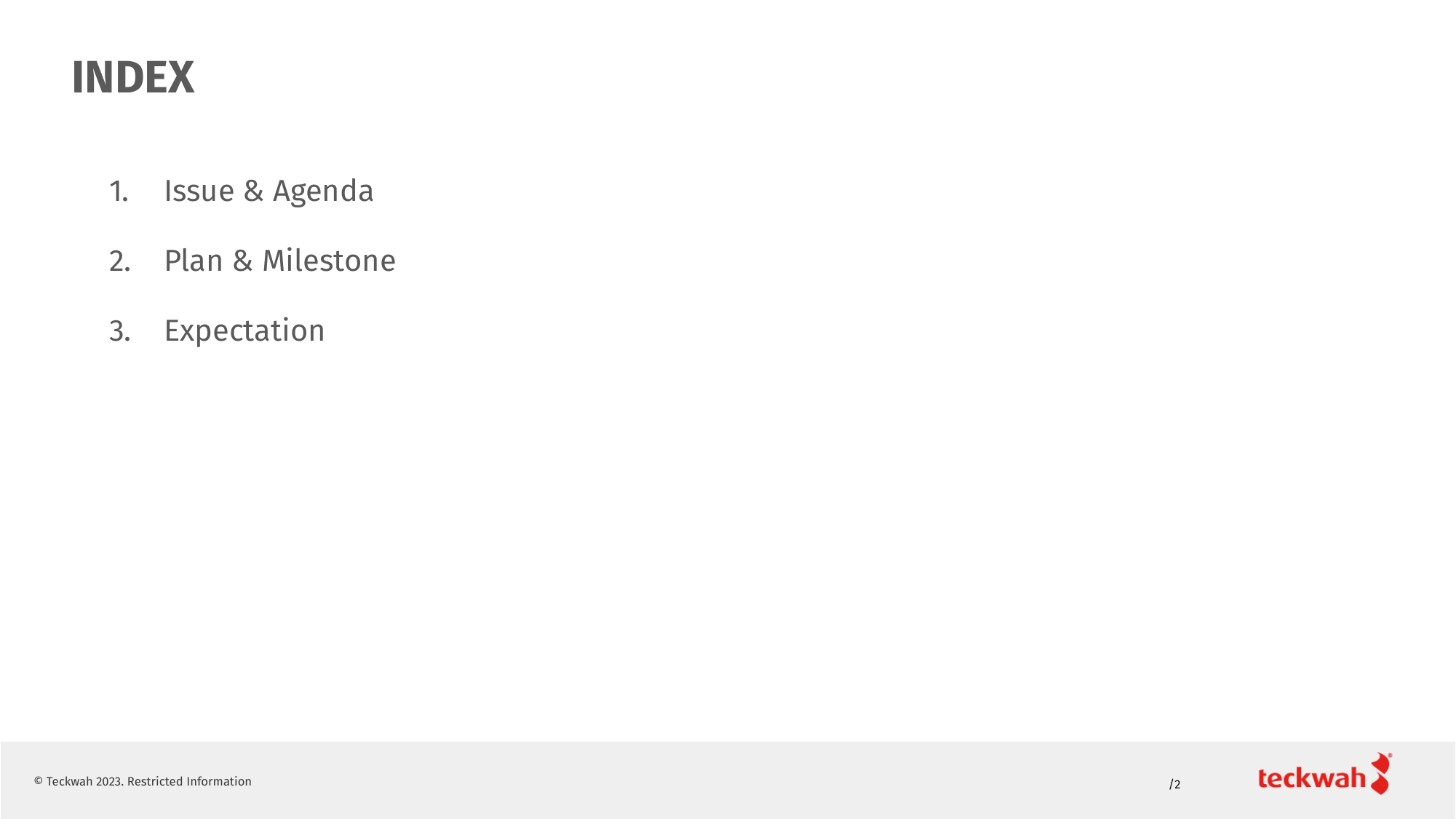

# INDEX
Issue & Agenda
Plan & Milestone
Expectation

© Teckwah 2023. Restricted Information

/2